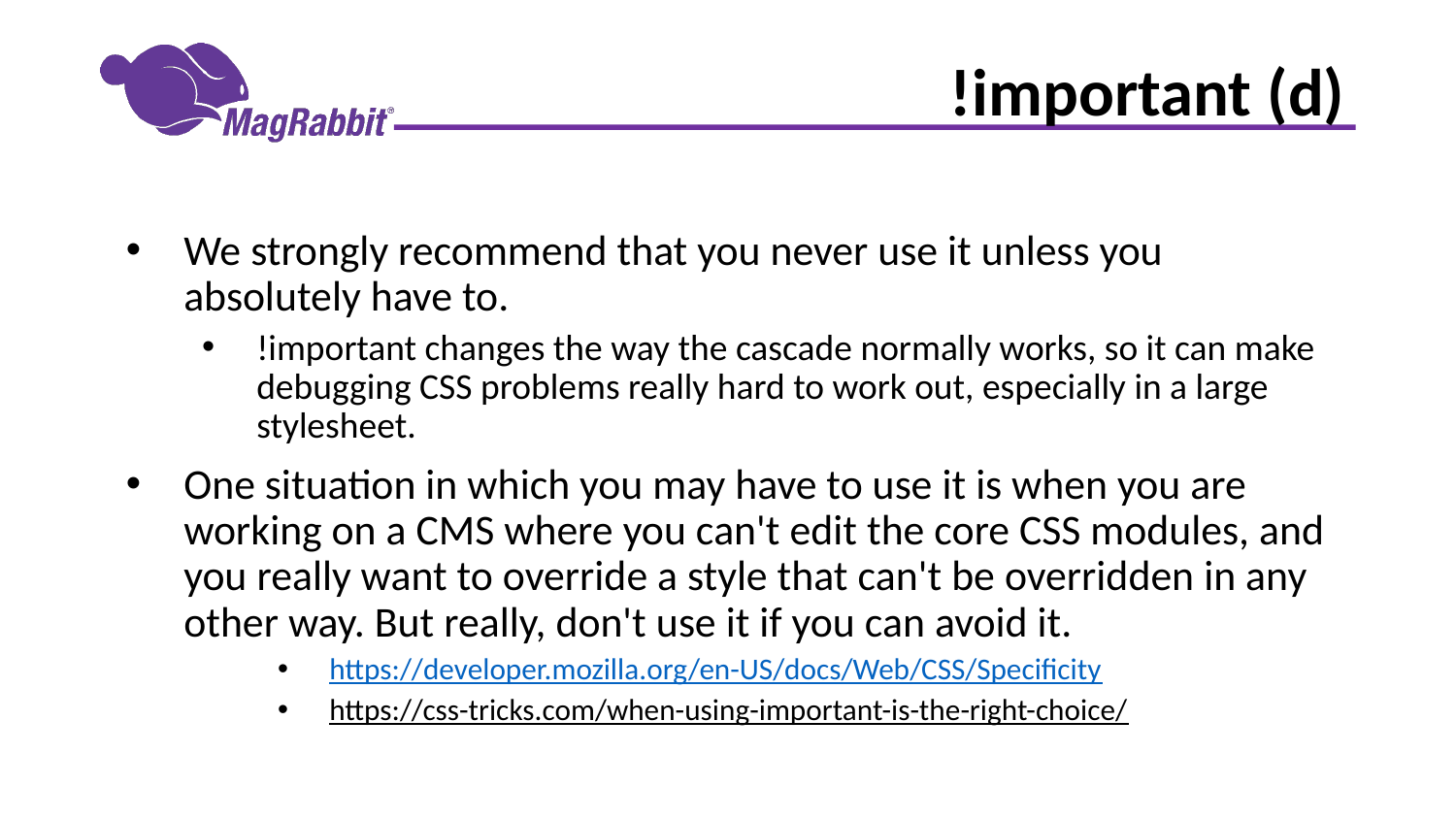

# !important (d)
We strongly recommend that you never use it unless you absolutely have to.
!important changes the way the cascade normally works, so it can make debugging CSS problems really hard to work out, especially in a large stylesheet.
One situation in which you may have to use it is when you are working on a CMS where you can't edit the core CSS modules, and you really want to override a style that can't be overridden in any other way. But really, don't use it if you can avoid it.
https://developer.mozilla.org/en-US/docs/Web/CSS/Specificity
https://css-tricks.com/when-using-important-is-the-right-choice/